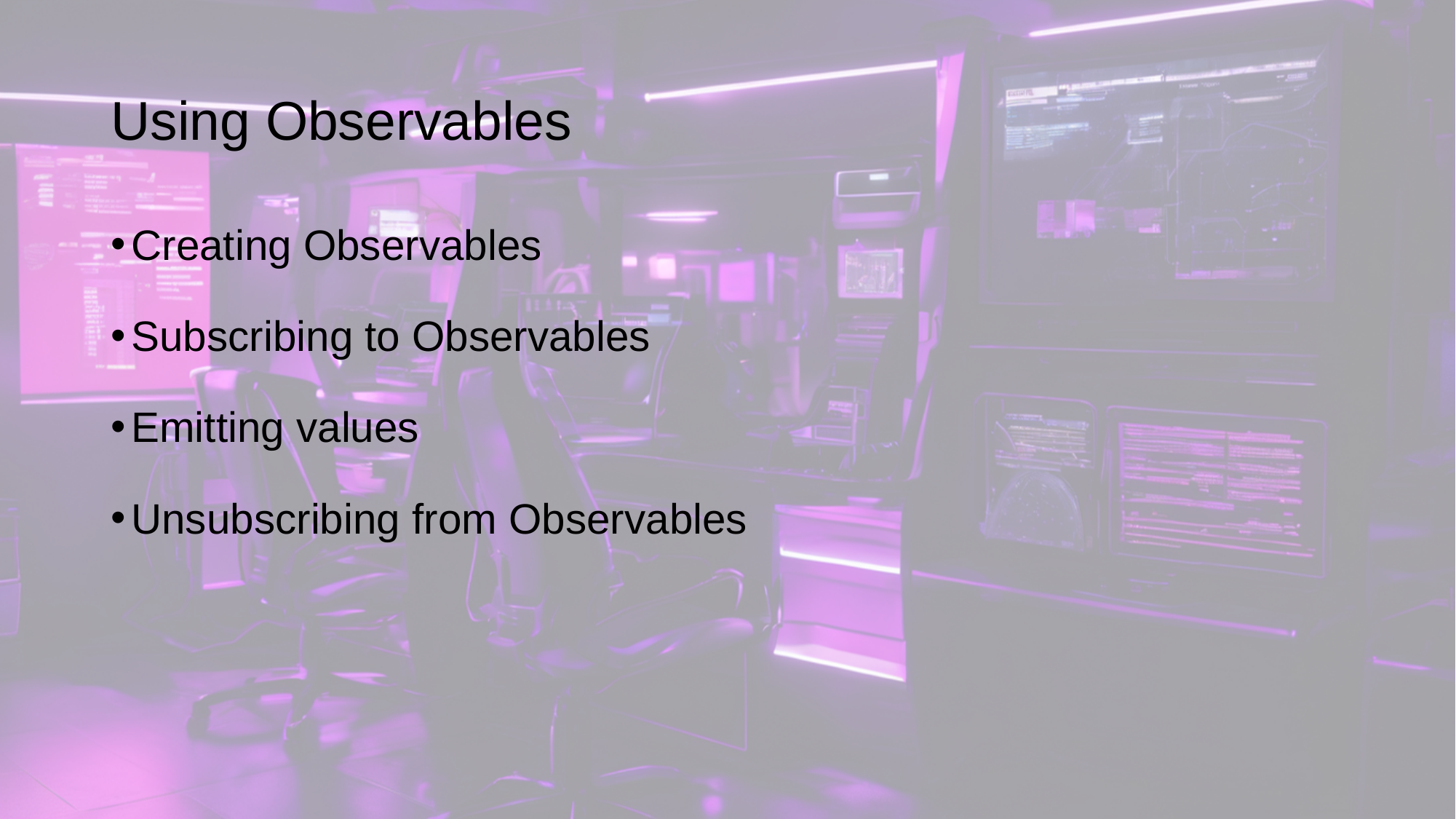

# Using Observables
Creating Observables
Subscribing to Observables
Emitting values
Unsubscribing from Observables